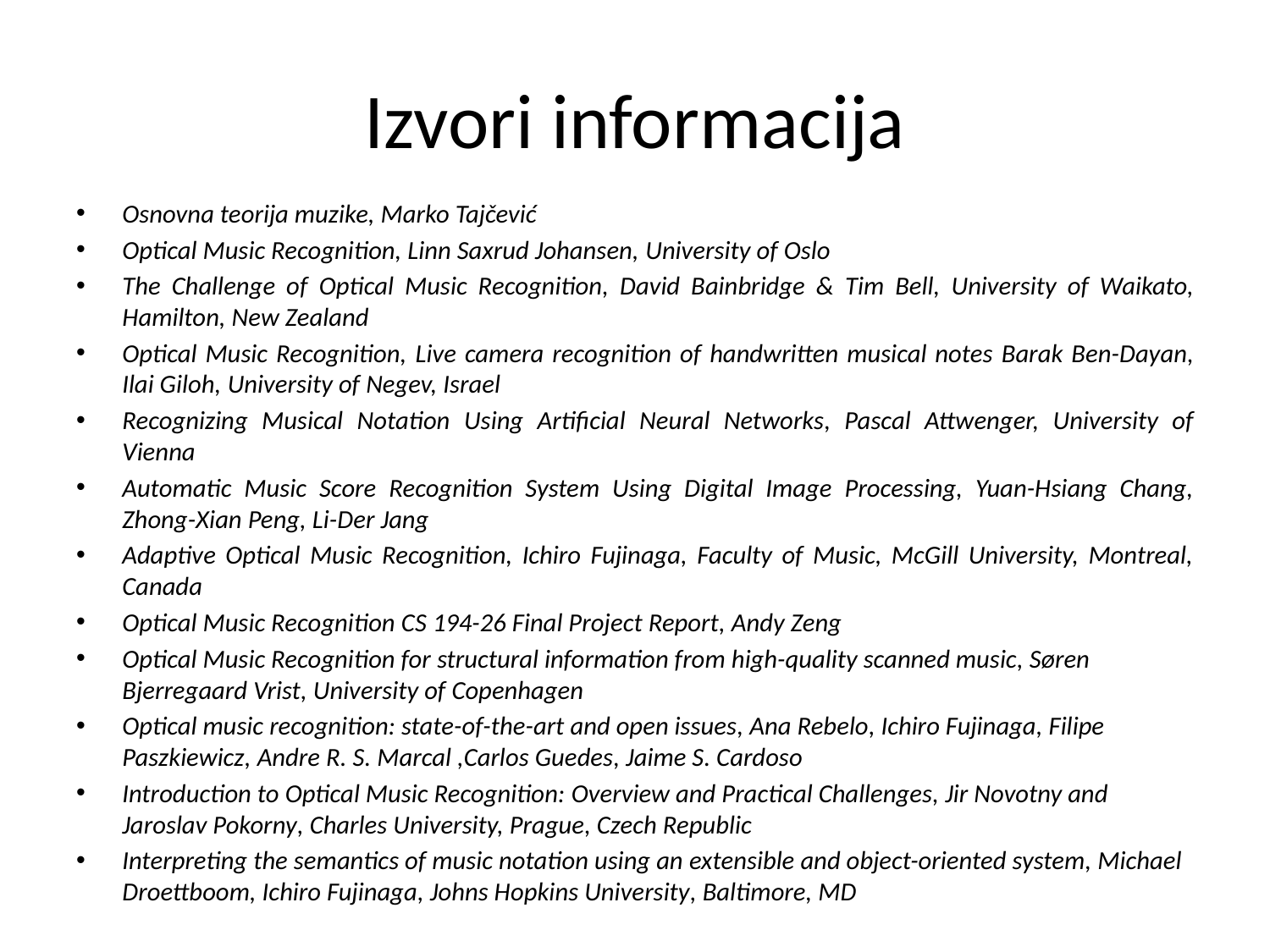

# Izvori informacija
Osnovna teorija muzike, Marko Tajčević
Optical Music Recognition, Linn Saxrud Johansen, University of Oslo
The Challenge of Optical Music Recognition, David Bainbridge & Tim Bell, University of Waikato, Hamilton, New Zealand
Optical Music Recognition, Live camera recognition of handwritten musical notes Barak Ben-Dayan, Ilai Giloh, University of Negev, Israel
Recognizing Musical Notation Using Artificial Neural Networks, Pascal Attwenger, University of Vienna
Automatic Music Score Recognition System Using Digital Image Processing, Yuan-Hsiang Chang, Zhong-Xian Peng, Li-Der Jang
Adaptive Optical Music Recognition, Ichiro Fujinaga, Faculty of Music, McGill University, Montreal, Canada
Optical Music Recognition CS 194-26 Final Project Report, Andy Zeng
Optical Music Recognition for structural information from high-quality scanned music, Søren Bjerregaard Vrist, University of Copenhagen
Optical music recognition: state-of-the-art and open issues, Ana Rebelo, Ichiro Fujinaga, Filipe Paszkiewicz, Andre R. S. Marcal ,Carlos Guedes, Jaime S. Cardoso
Introduction to Optical Music Recognition: Overview and Practical Challenges, Jir Novotny and Jaroslav Pokorny, Charles University, Prague, Czech Republic
Interpreting the semantics of music notation using an extensible and object-oriented system, Michael Droettboom, Ichiro Fujinaga, Johns Hopkins University, Baltimore, MD